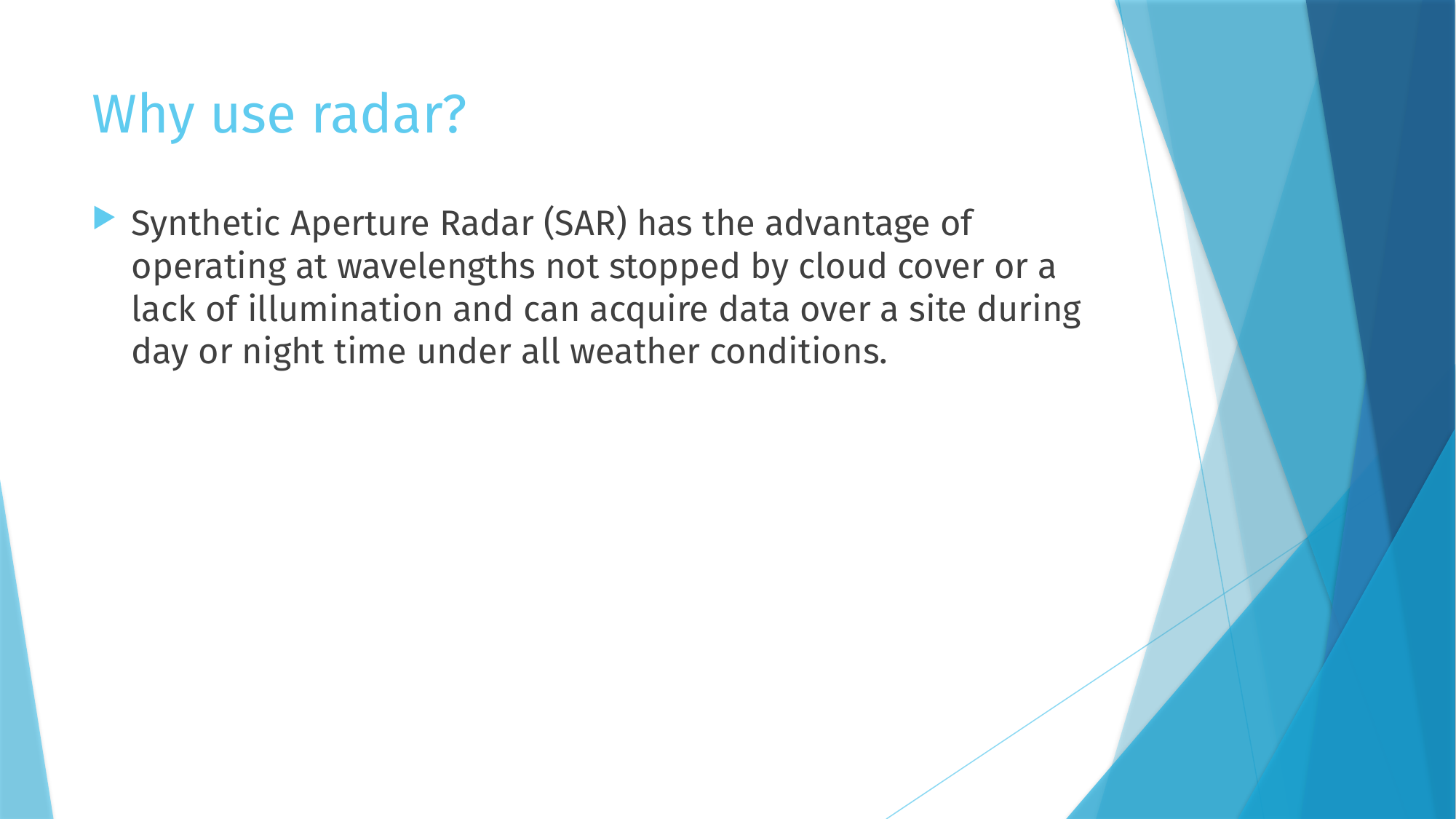

# Why use radar?

Synthetic Aperture Radar (SAR) has the advantage of operating at wavelengths not stopped by cloud cover or a lack of illumination and can acquire data over a site during day or night time under all weather conditions.